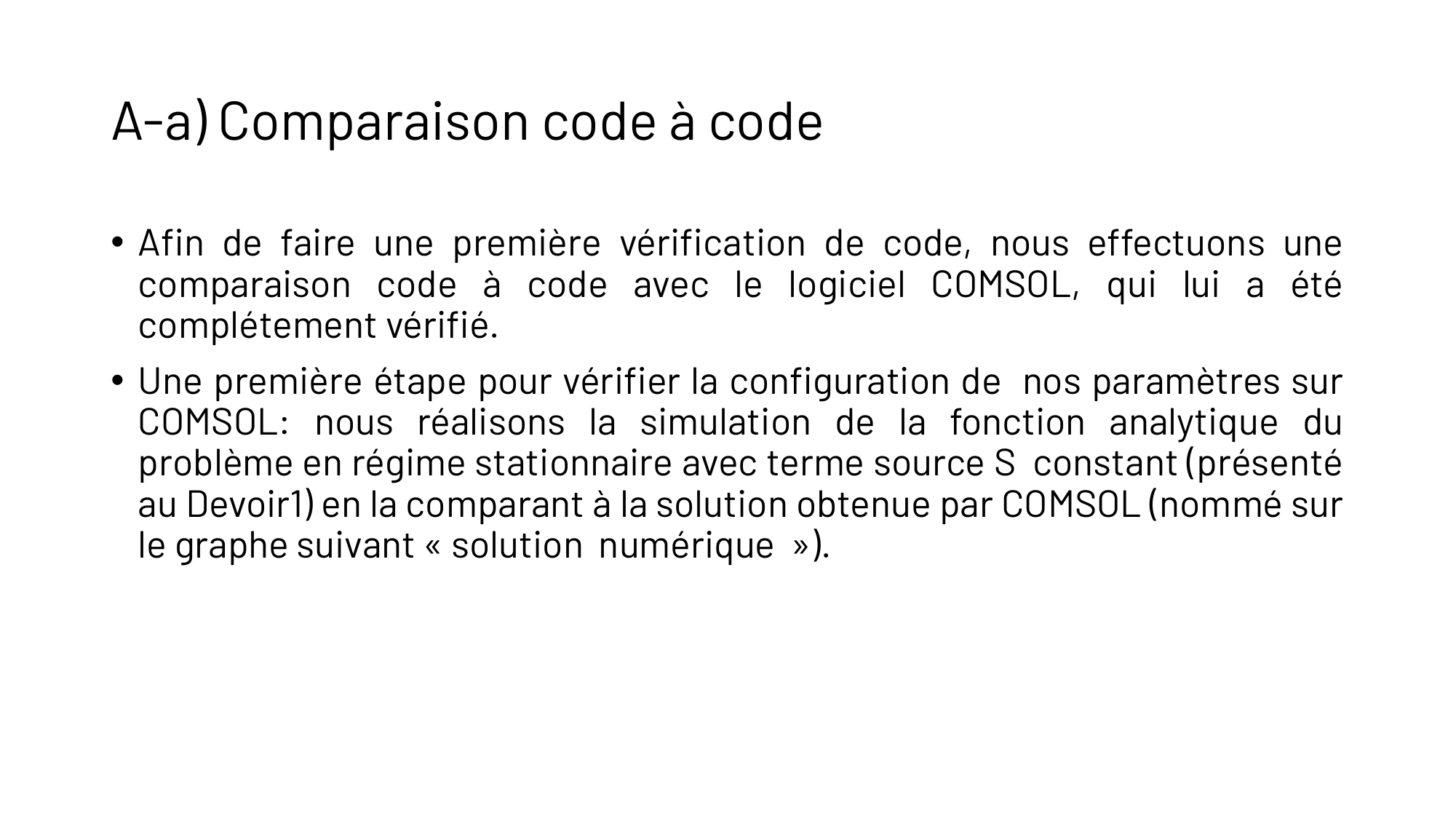

# A-a) Comparaison code à code
Afin de faire une première vérification de code, nous effectuons une comparaison code à code avec le logiciel COMSOL, qui lui a été complétement vérifié.
Une première étape pour vérifier la configuration de  nos paramètres sur COMSOL: nous réalisons la simulation de la fonction analytique du problème en régime stationnaire avec terme source S  constant (présenté au Devoir1) en la comparant à la solution obtenue par COMSOL (nommé sur le graphe suivant « solution  numérique  »).